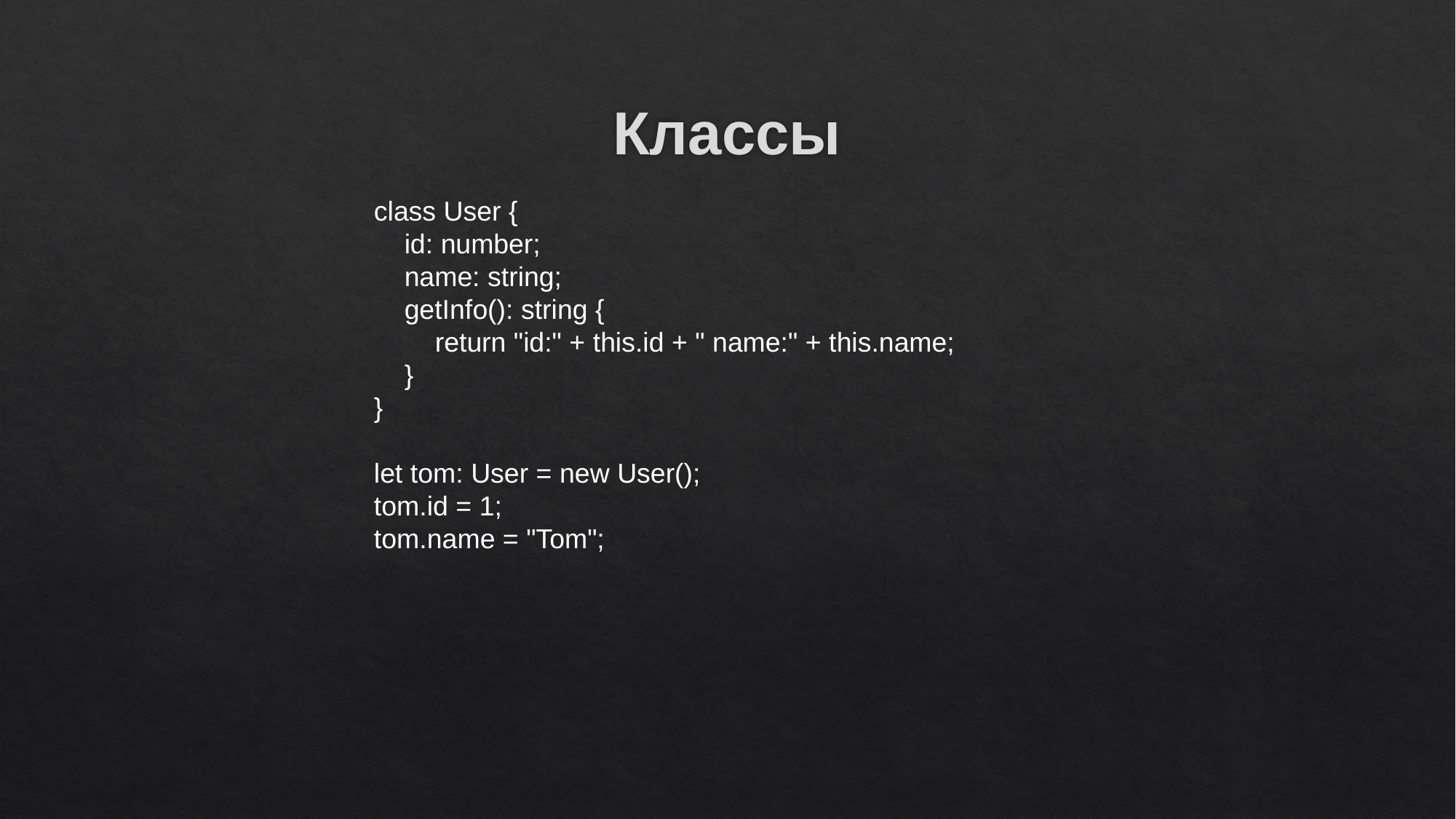

# Классы
class User {
    id: number;
    name: string;
    getInfo(): string {
        return "id:" + this.id + " name:" + this.name;
    }
}

let tom: User = new User();
tom.id = 1;
tom.name = "Tom";